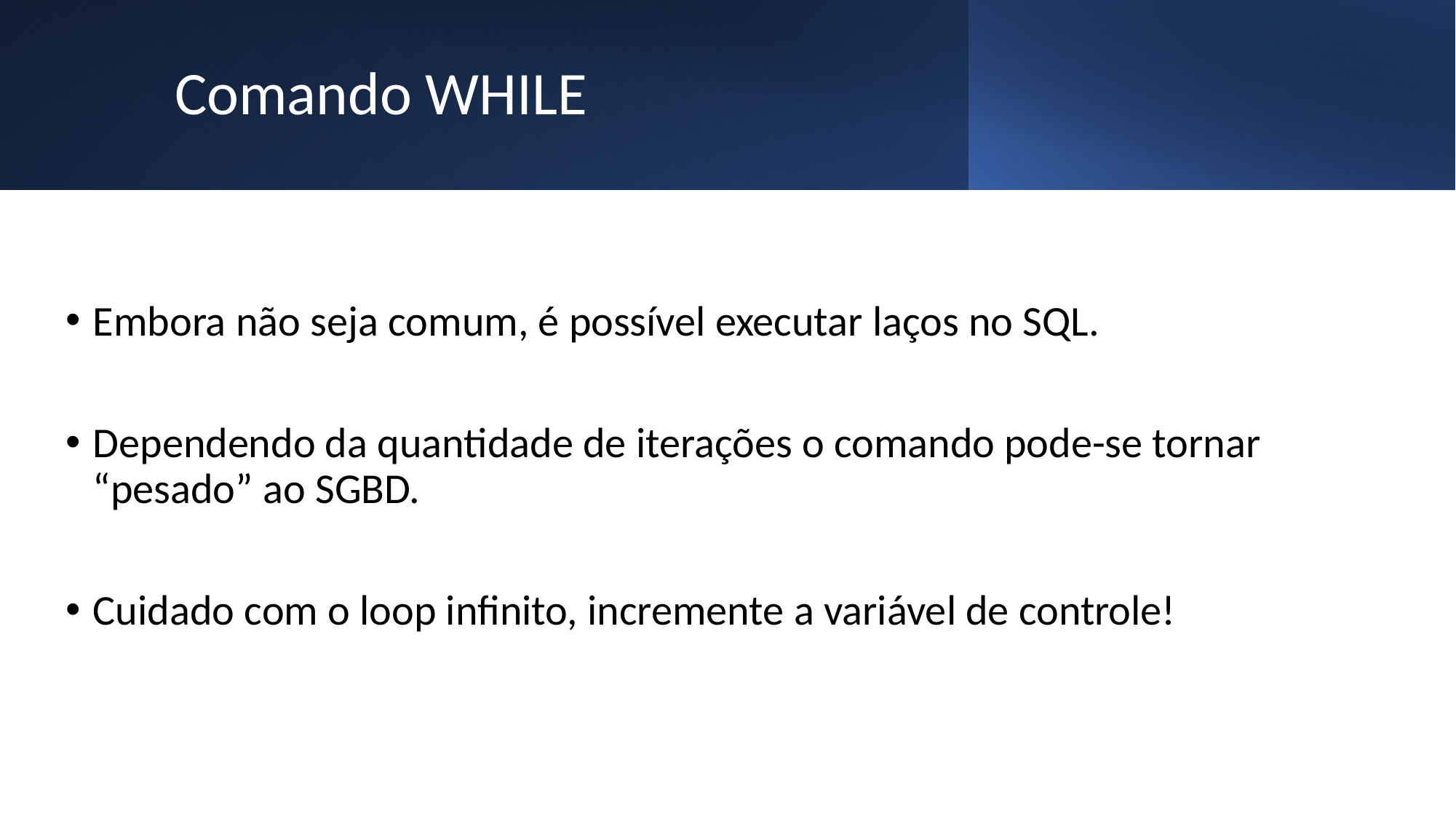

# Comando WHILE
Embora não seja comum, é possível executar laços no SQL.

Dependendo da quantidade de iterações o comando pode-se tornar “pesado” ao SGBD.

Cuidado com o loop infinito, incremente a variável de controle!